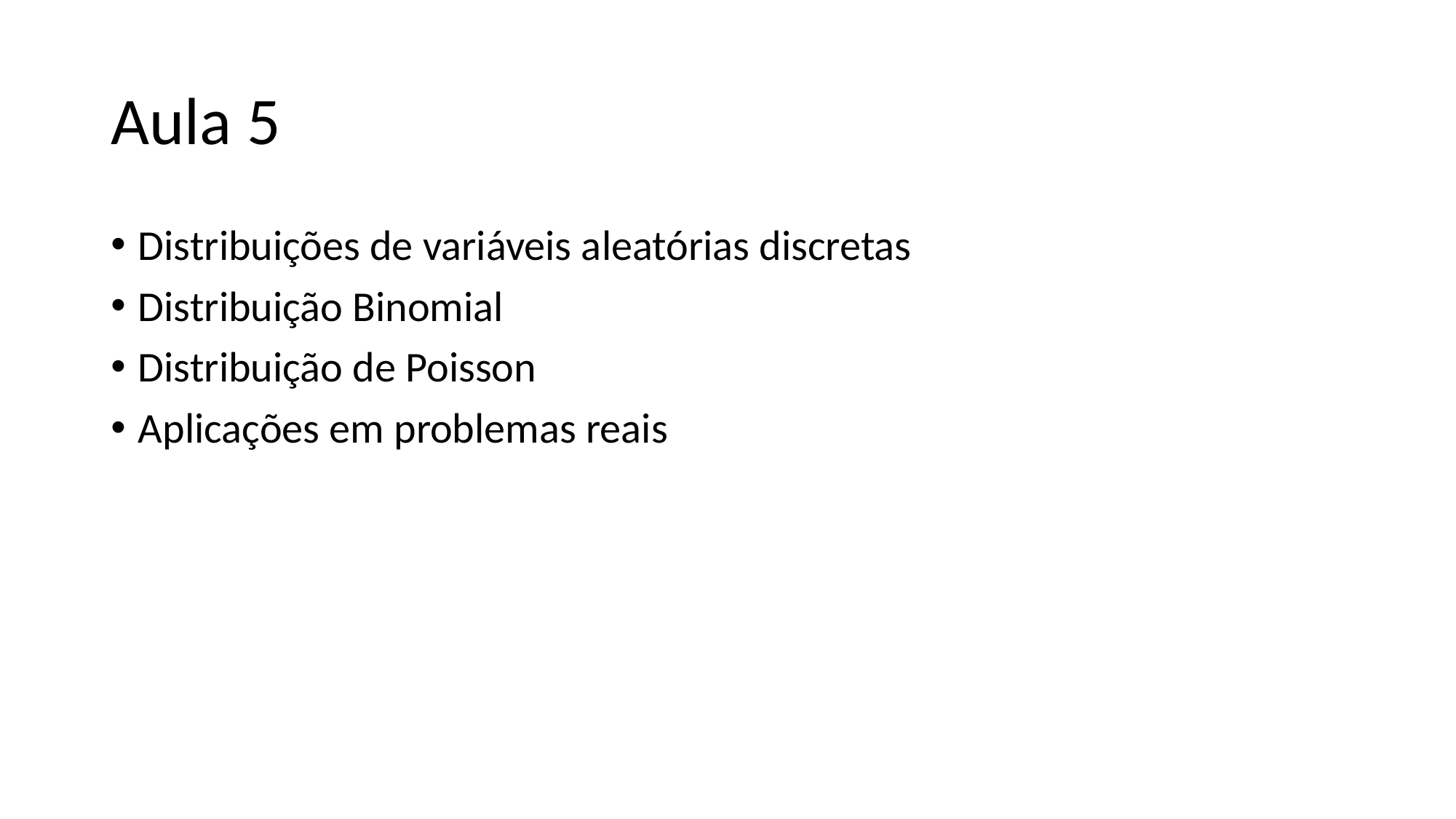

# Aula 5
Distribuições de variáveis aleatórias discretas
Distribuição Binomial
Distribuição de Poisson
Aplicações em problemas reais